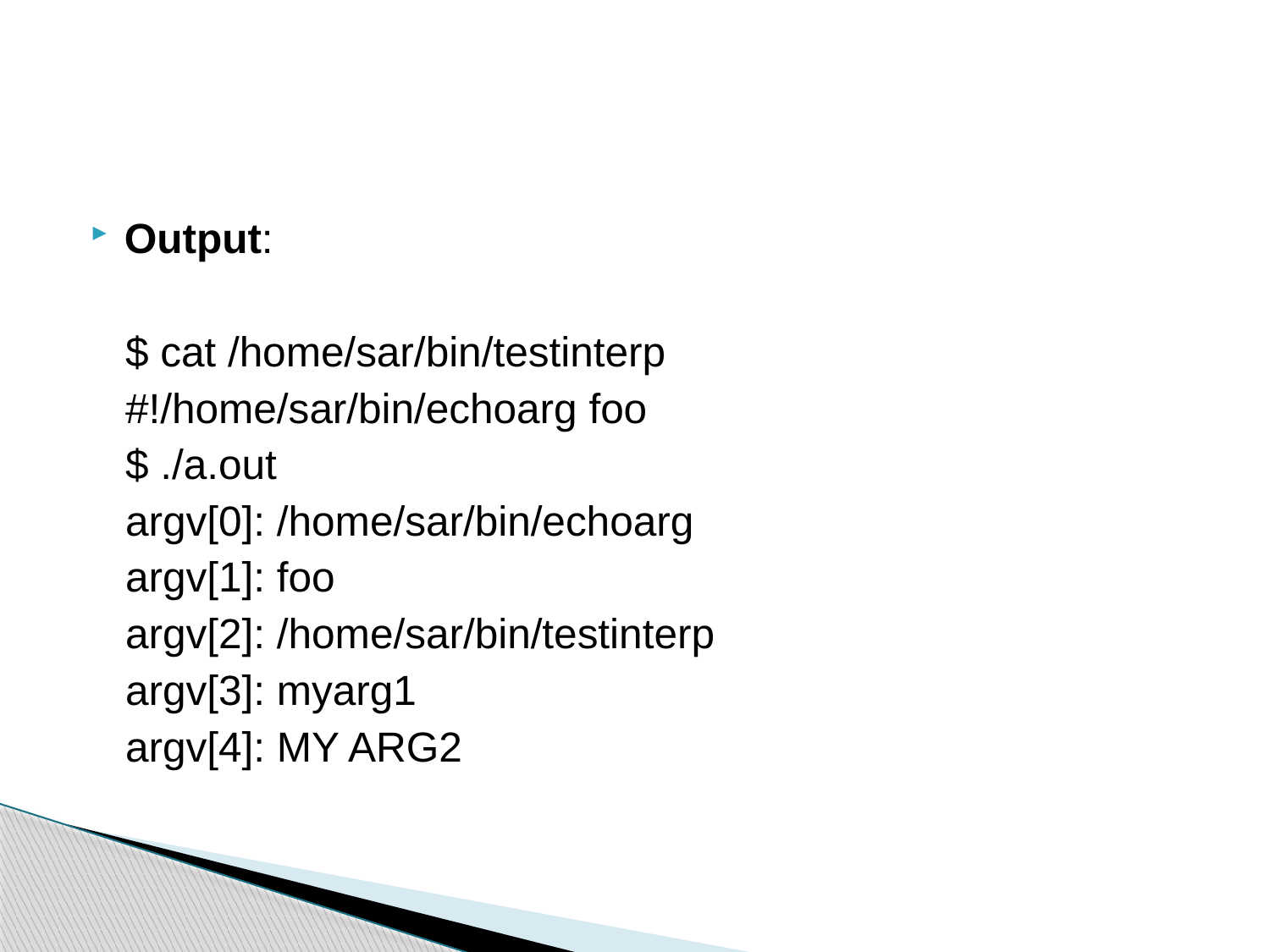

Output:

   $ cat /home/sar/bin/testinterp
   #!/home/sar/bin/echoarg foo
   $ ./a.out
   argv[0]: /home/sar/bin/echoarg
   argv[1]: foo
   argv[2]: /home/sar/bin/testinterp
   argv[3]: myarg1
   argv[4]: MY ARG2